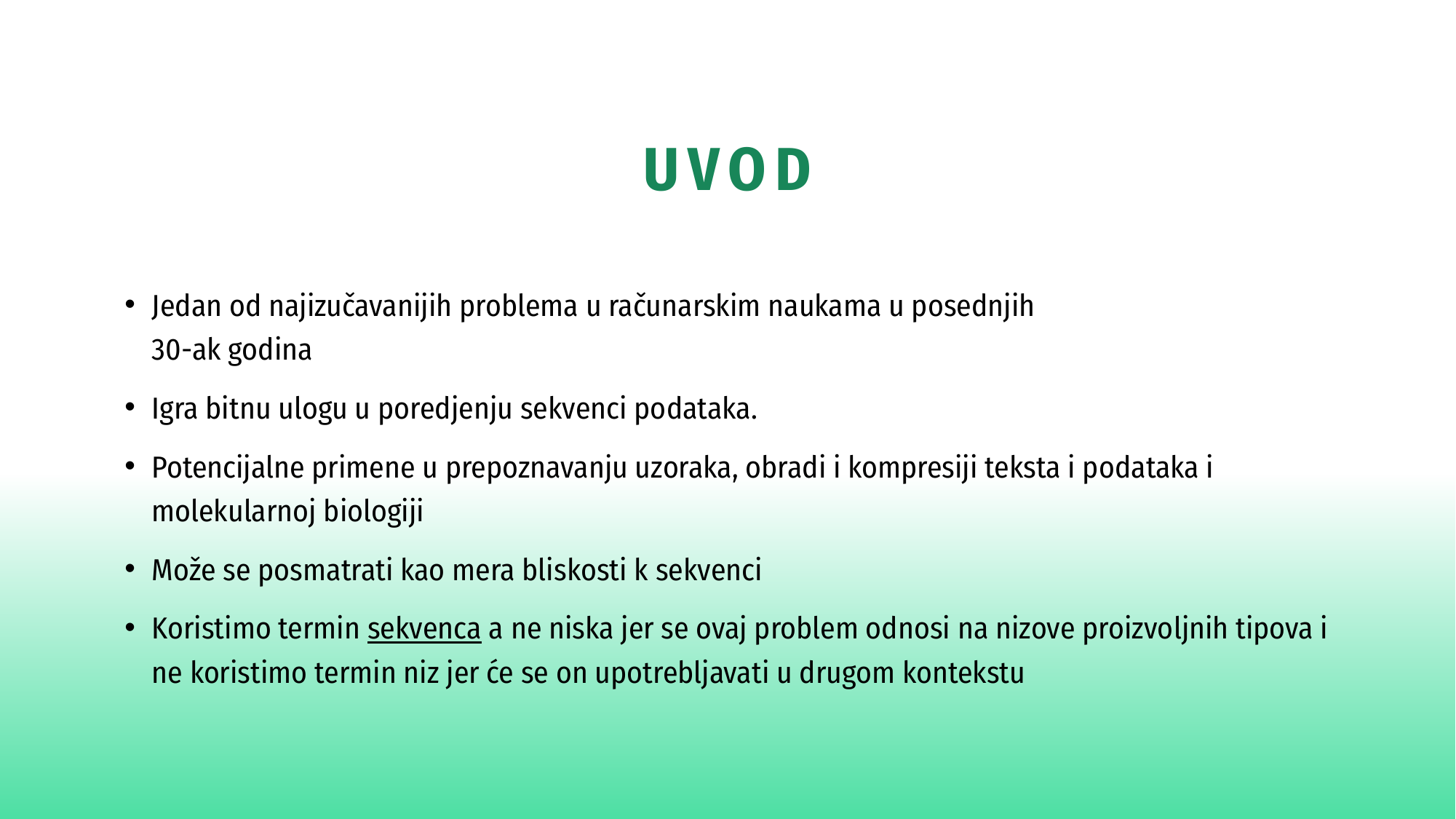

# Uvod
Jedan od najizučavanijih problema u računarskim naukama u posednjih
30-ak godina
Igra bitnu ulogu u poredjenju sekvenci podataka.
Potencijalne primene u prepoznavanju uzoraka, obradi i kompresiji teksta i podataka i molekularnoj biologiji
Može se posmatrati kao mera bliskosti k sekvenci
Koristimo termin sekvenca a ne niska jer se ovaj problem odnosi na nizove proizvoljnih tipova i ne koristimo termin niz jer će se on upotrebljavati u drugom kontekstu